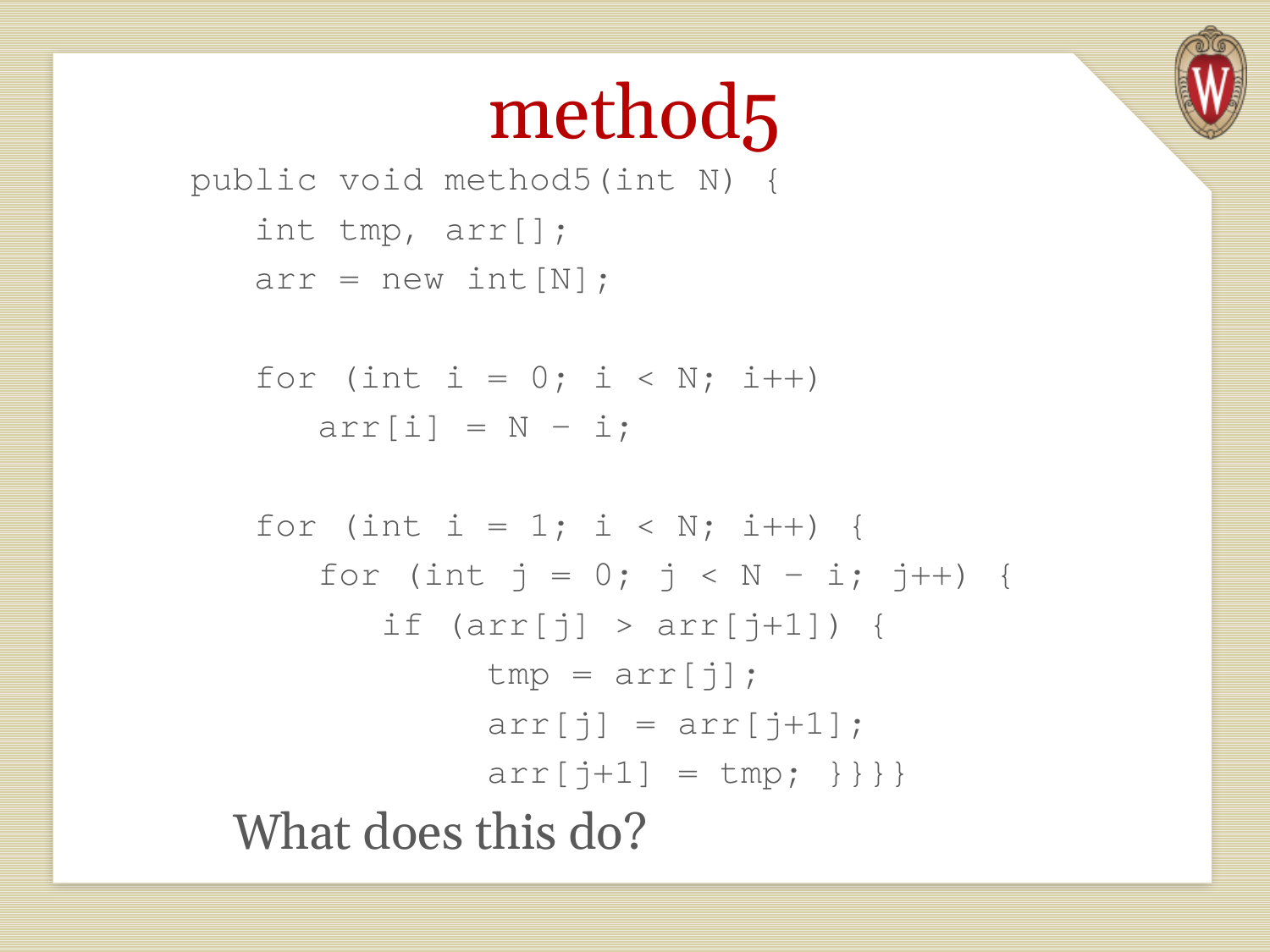

# method5
public void method5(int N) {
   int tmp, arr[];
   arr = new int[N];

   for (int i = 0; i < N; i++)
      arr[i] = N - i;

   for (int i = 1; i < N; i++) {
      for (int j = 0; j < N - i; j++) {
         if (arr[j] > arr[j+1]) {
              tmp = arr[j];
              arr[j] = arr[j+1];
              arr[j+1] = tmp; }}}}
  What does this do?